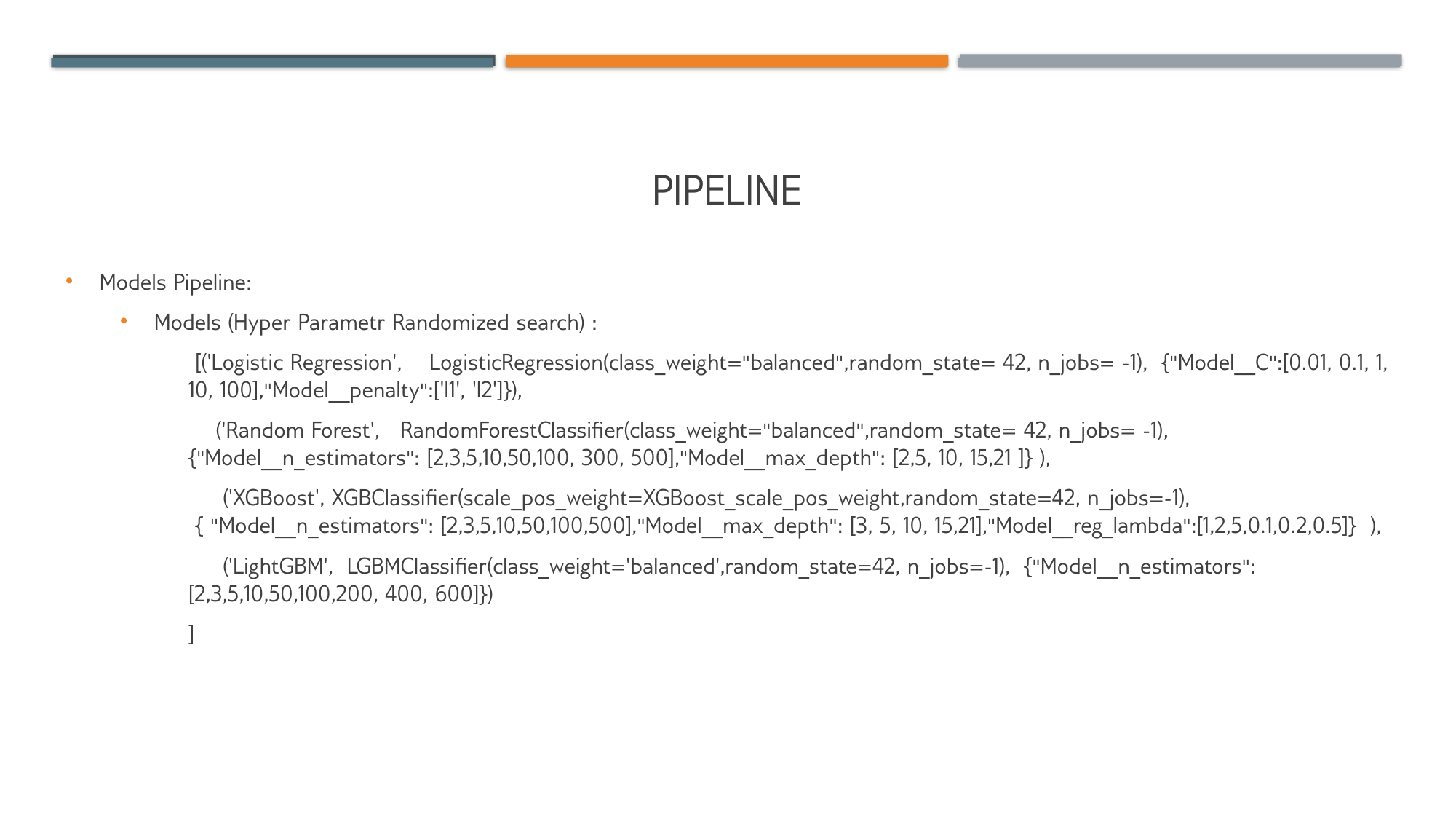

# pipeline
Models Pipeline:
Models (Hyper Parametr Randomized search) :
 [('Logistic Regression',    LogisticRegression(class_weight="balanced",random_state= 42, n_jobs= -1),  {"Model__C":[0.01, 0.1, 1, 10, 100],"Model__penalty":['l1', 'l2']}),
    ('Random Forest',   RandomForestClassifier(class_weight="balanced",random_state= 42, n_jobs= -1),   {"Model__n_estimators": [2,3,5,10,50,100, 300, 500],"Model__max_depth": [2,5, 10, 15,21 ]} ),
     ('XGBoost', XGBClassifier(scale_pos_weight=XGBoost_scale_pos_weight,random_state=42, n_jobs=-1),  { "Model__n_estimators": [2,3,5,10,50,100,500],"Model__max_depth": [3, 5, 10, 15,21],"Model__reg_lambda":[1,2,5,0.1,0.2,0.5]}  ),
     ('LightGBM',  LGBMClassifier(class_weight='balanced',random_state=42, n_jobs=-1),  {"Model__n_estimators": [2,3,5,10,50,100,200, 400, 600]})
]